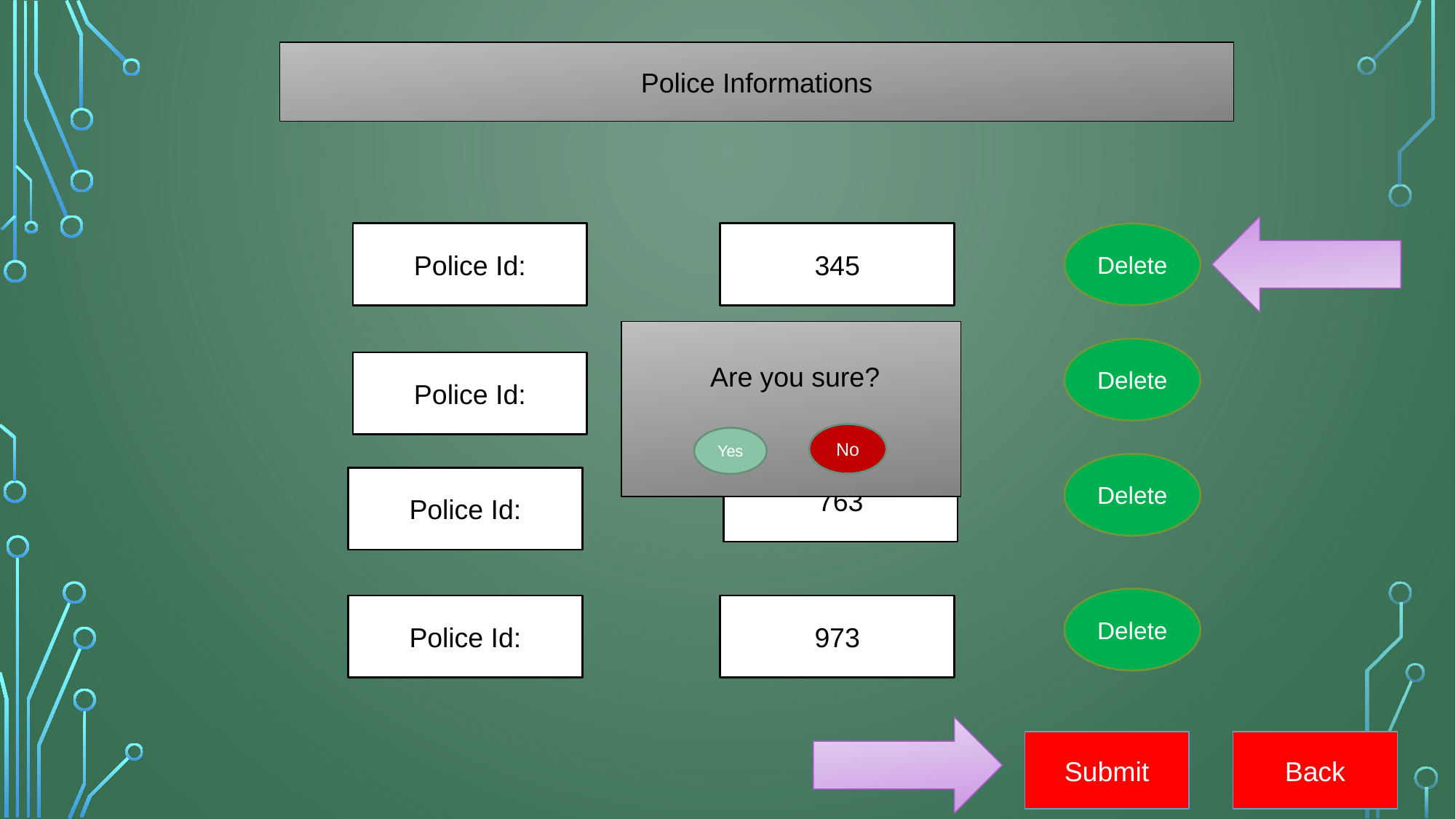

Police Informations

345
Police Id:
Delete
 Are you sure?

Delete
754
Police Id:
No
Yes
Delete
763
Police Id:
Delete
973
Police Id:

Submit
Back